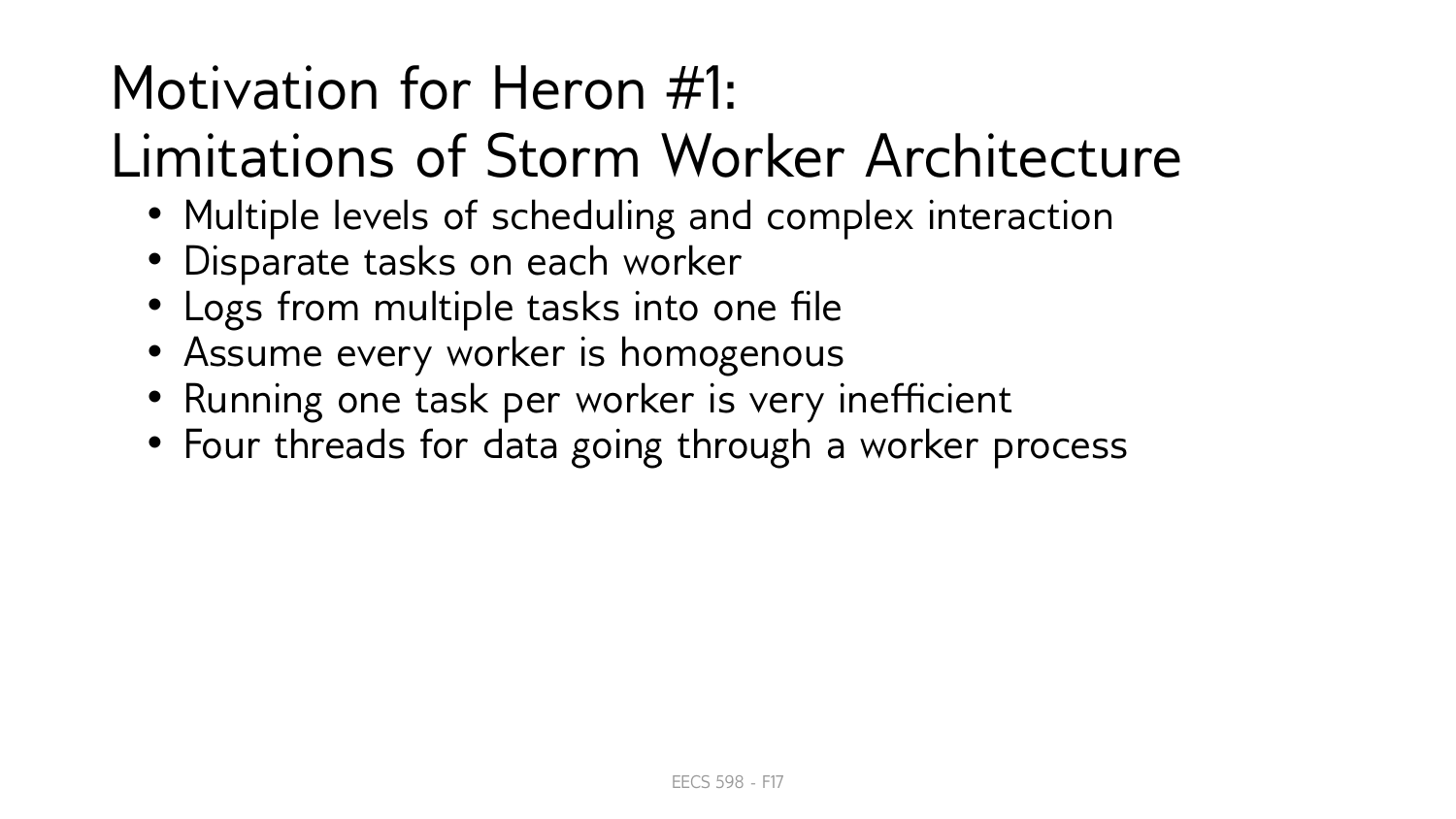

# Motivation for Heron #1:
Limitations of Storm Worker Architecture
Multiple levels of scheduling and complex interaction
Disparate tasks on each worker
Logs from multiple tasks into one file
Assume every worker is homogenous
Running one task per worker is very inefficient
Four threads for data going through a worker process
43